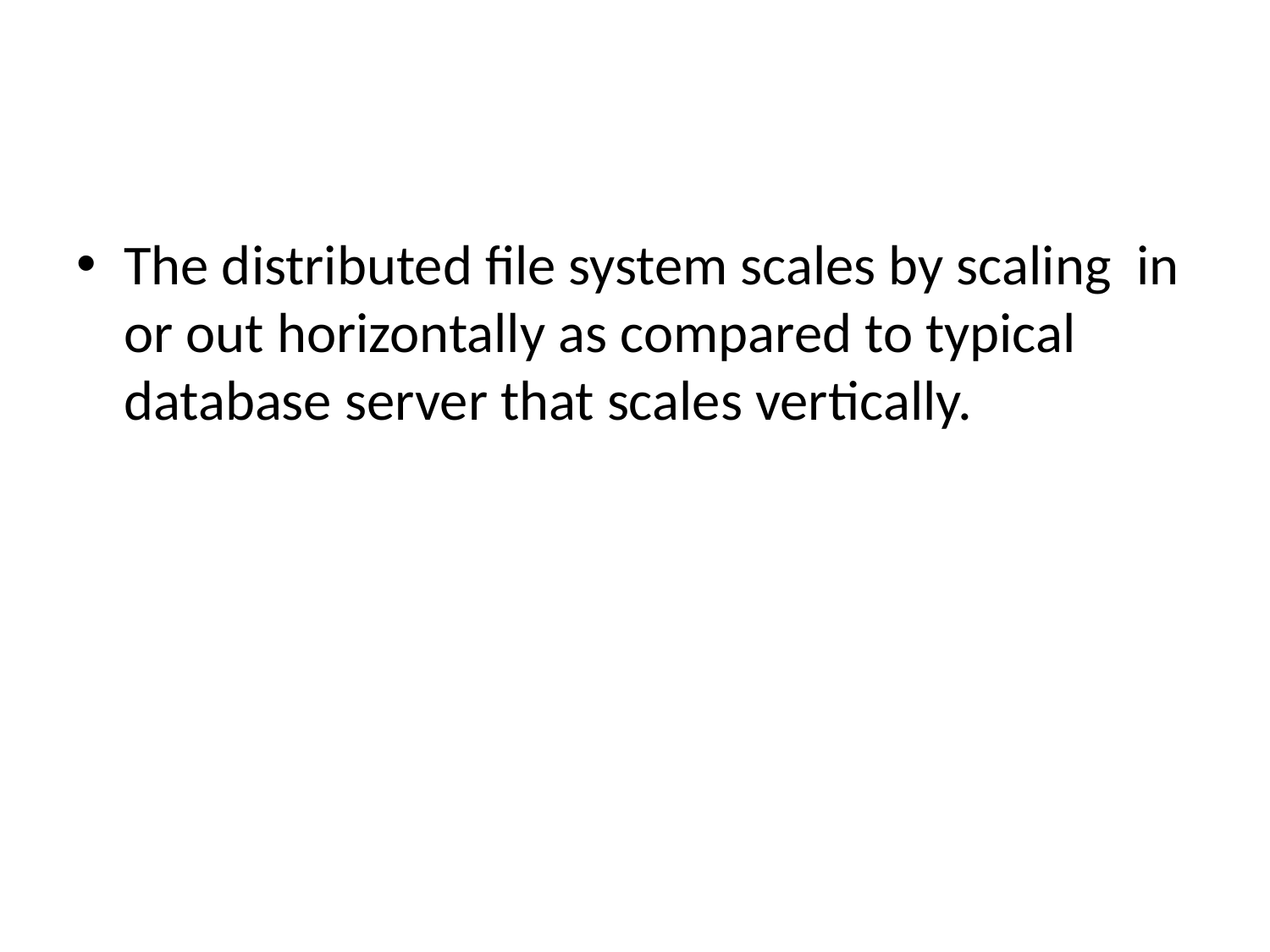

#
The distributed file system scales by scaling  in or out horizontally as compared to typical database server that scales vertically.